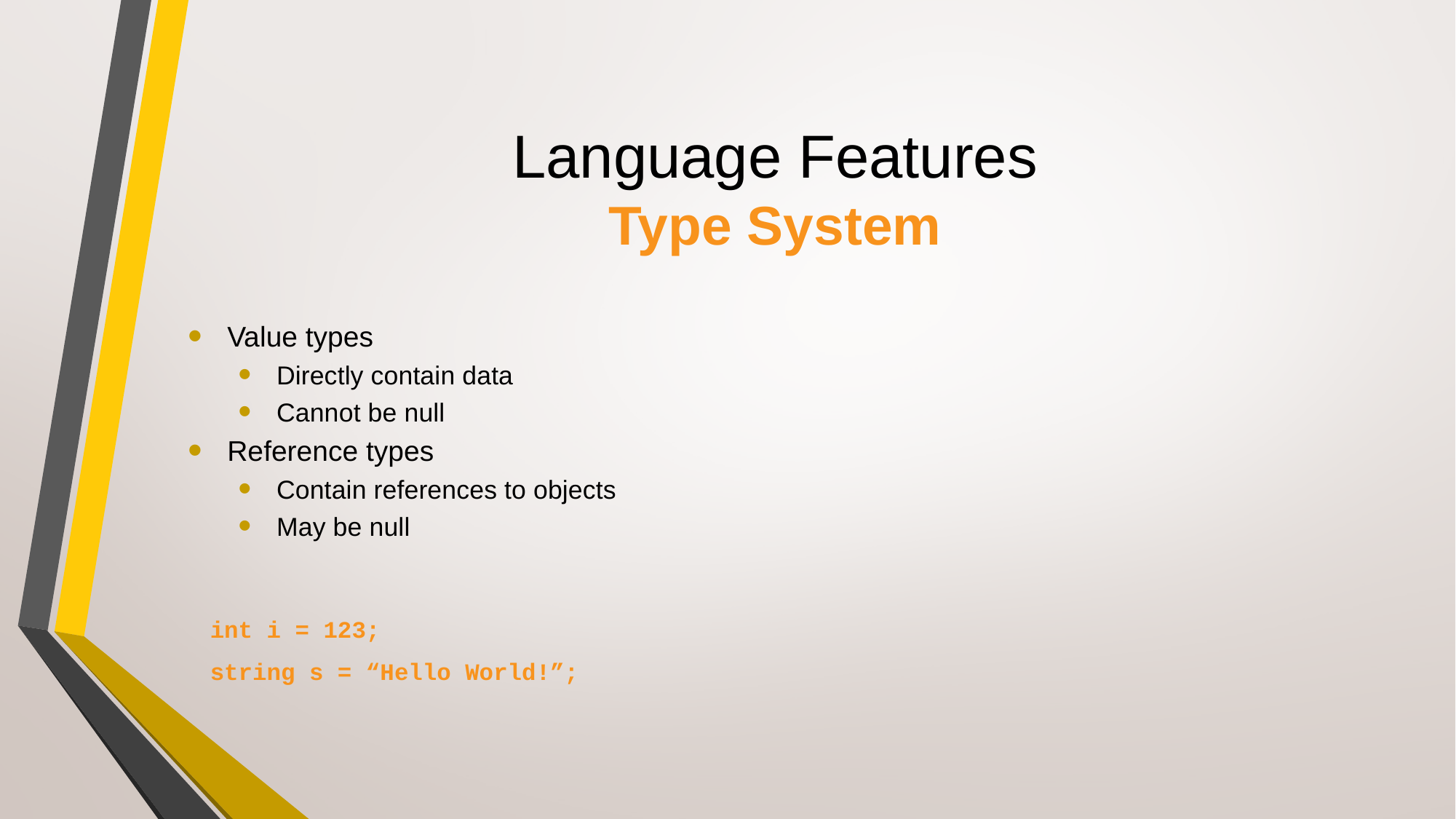

# Language Features Type System
 Value types
 Directly contain data
 Cannot be null
 Reference types
 Contain references to objects
 May be null

		int i = 123;
		string s = “Hello World!”;